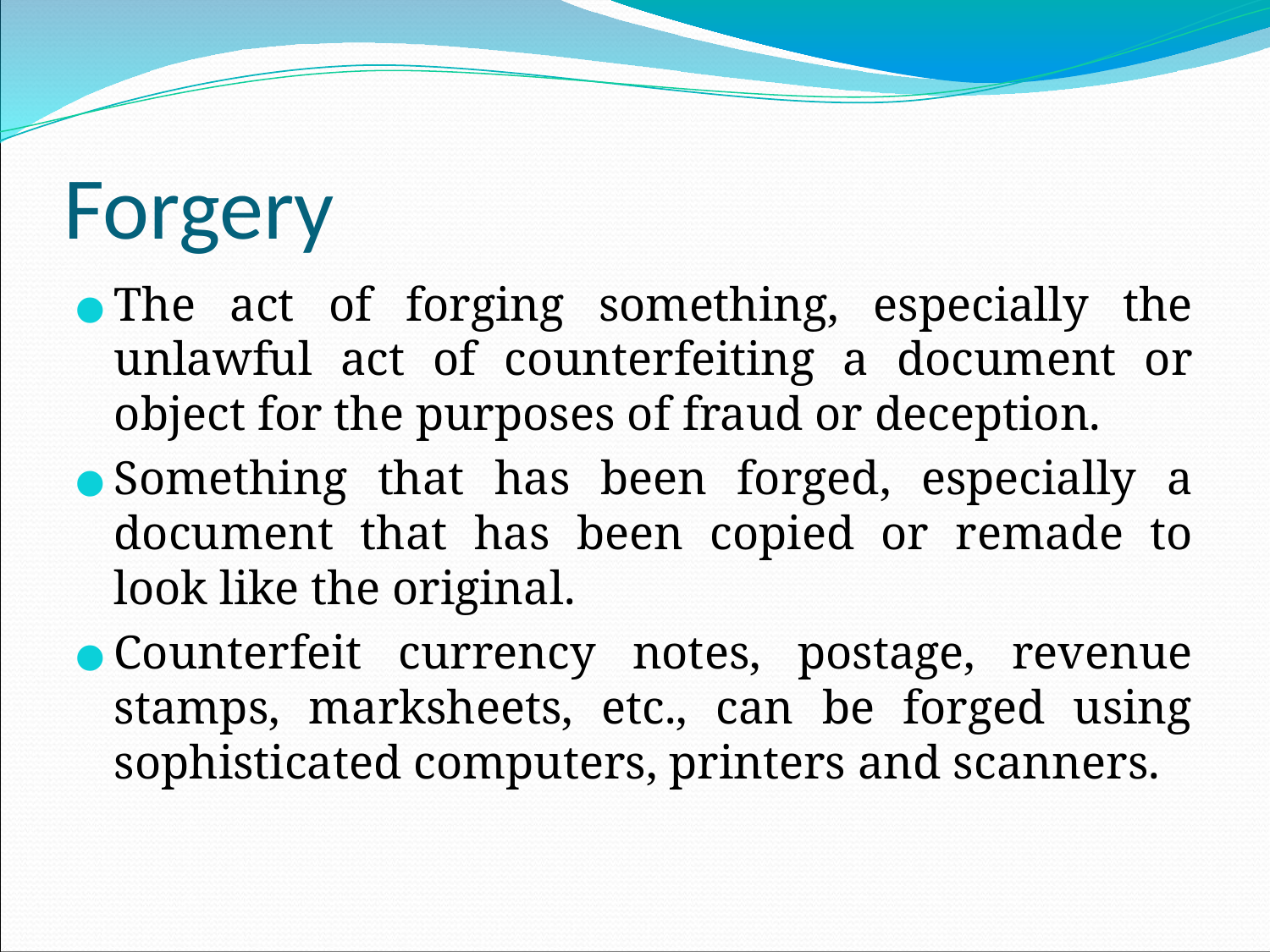

# Forgery
The act of forging something, especially the unlawful act of counterfeiting a document or object for the purposes of fraud or deception.
Something that has been forged, especially a document that has been copied or remade to look like the original.
Counterfeit currency notes, postage, revenue stamps, marksheets, etc., can be forged using sophisticated computers, printers and scanners.